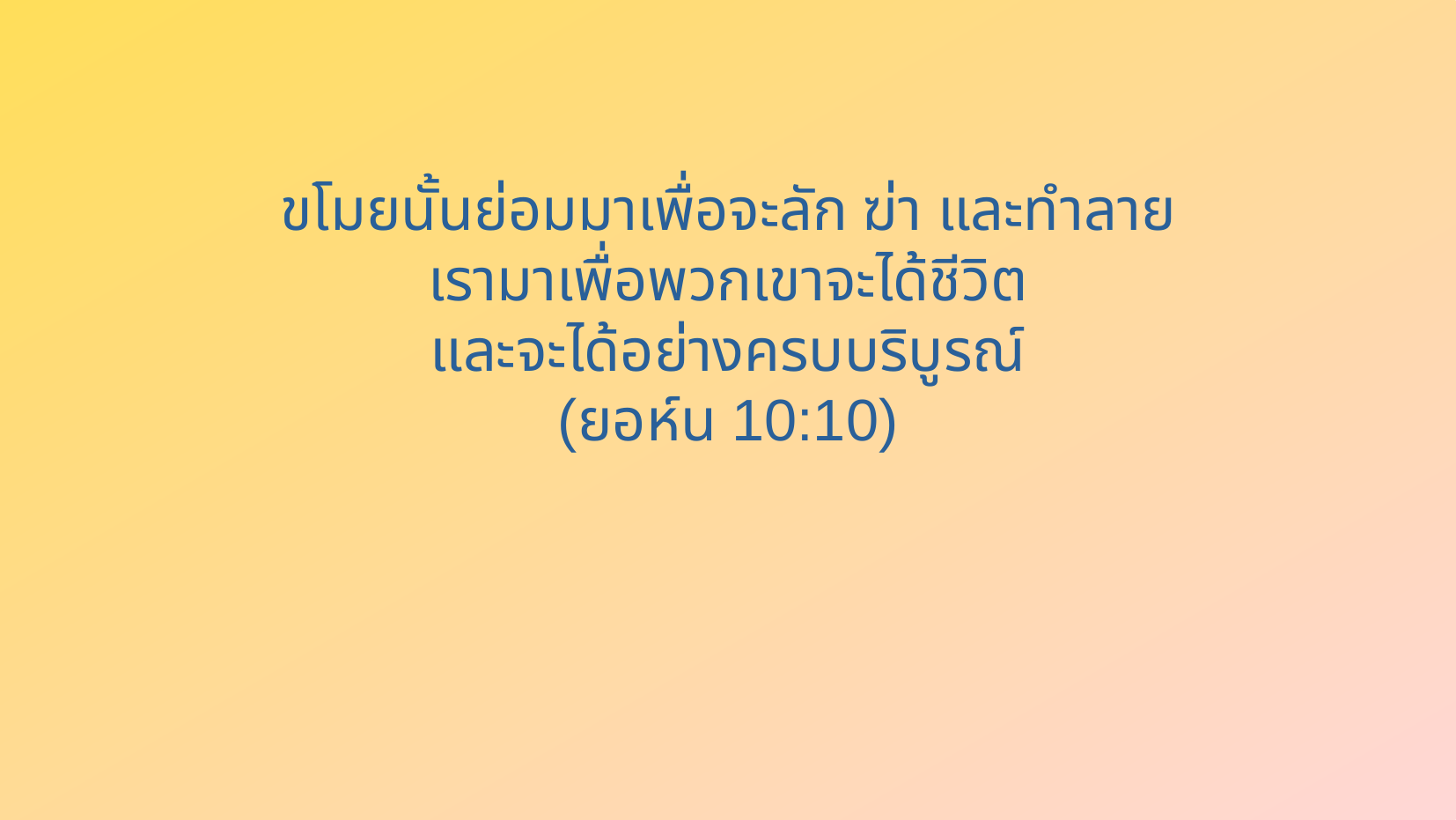

ขโมยนั้นย่อมมาเพื่อจะลัก ฆ่า และทำลาย
เรามาเพื่อพวกเขาจะได้ชีวิต
และจะได้อย่างครบบริบูรณ์
(ยอห์น 10:10)